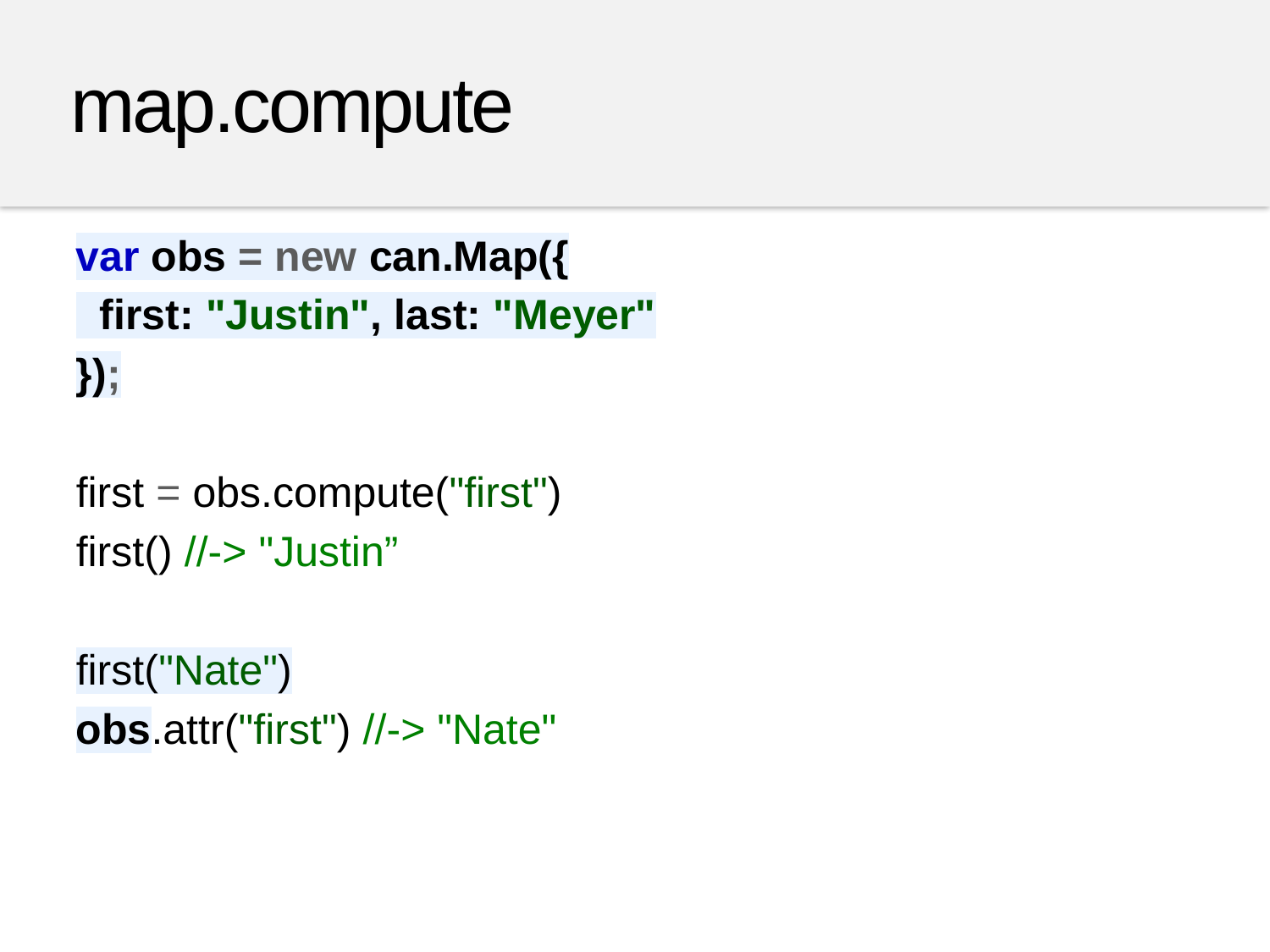

map.compute
var obs = new can.Map({
  first: "Justin", last: "Meyer"
});

first = obs.compute("first")
first() //-> "Justin”

first("Nate")
obs.attr("first") //-> "Nate"